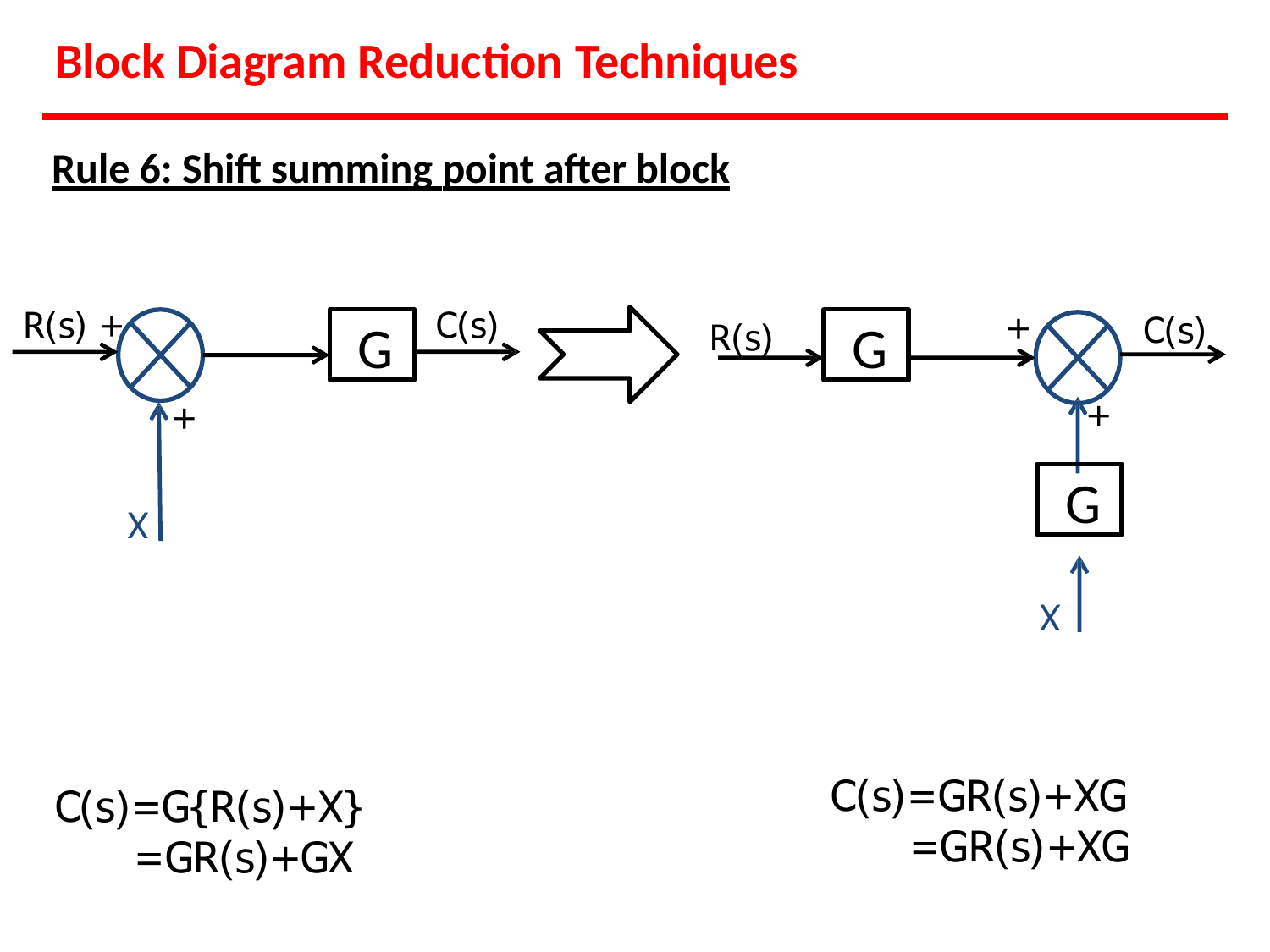

# Block Diagram Reduction Techniques

Rule 6: Shift summing point after block
R(s) +
C(s)
+
C(s)

G
G

R(s)

+
+
G
X

X
C(s)=GR(s)+XG
=GR(s)+XG
C(s)=G{R(s)+X}
=GR(s)+GX